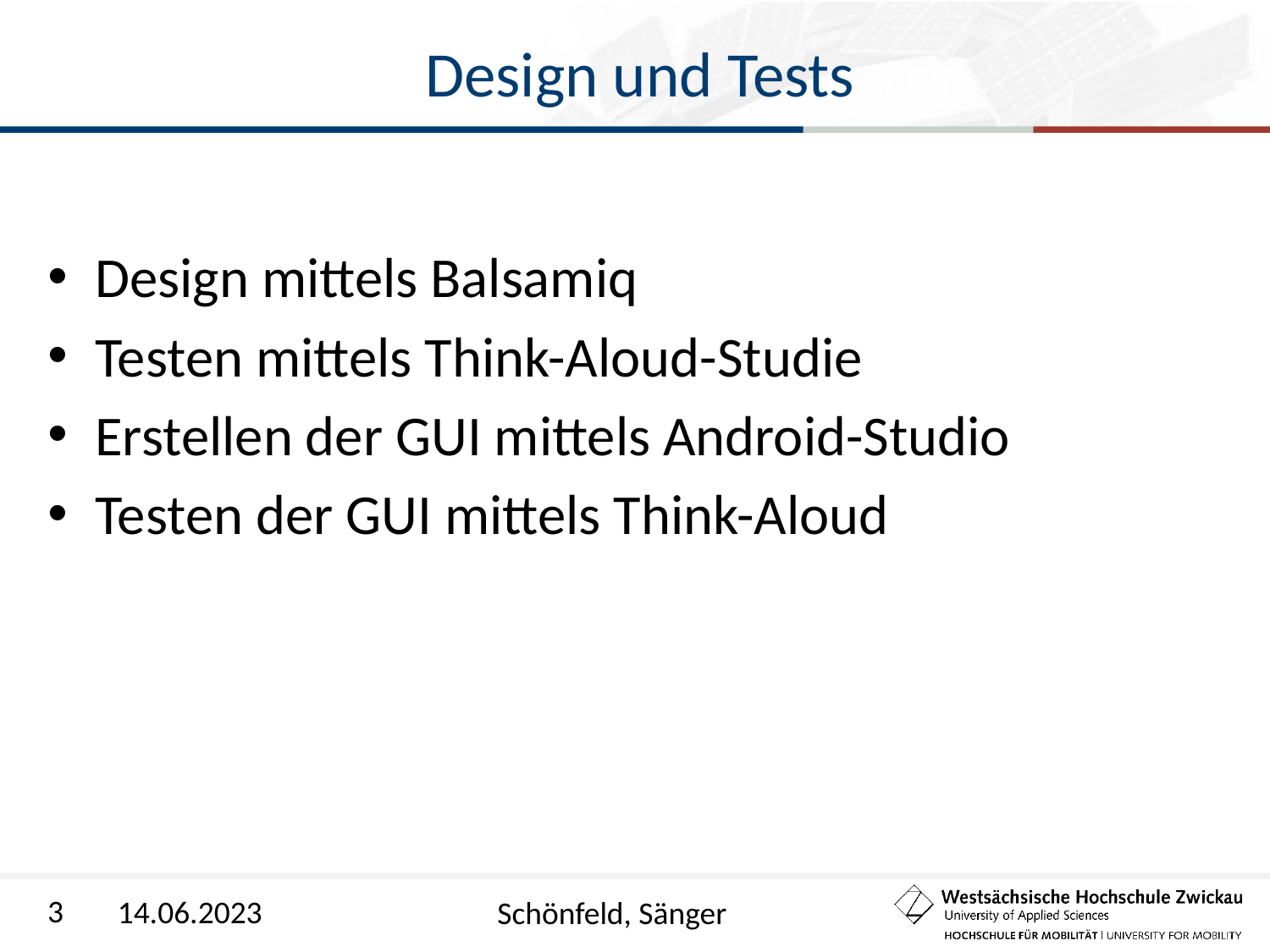

# Design und Tests

Design mittels Balsamiq
Testen mittels Think-Aloud-Studie
Erstellen der GUI mittels Android-Studio
Testen der GUI mittels Think-Aloud
3
14.06.2023
Schönfeld, Sänger